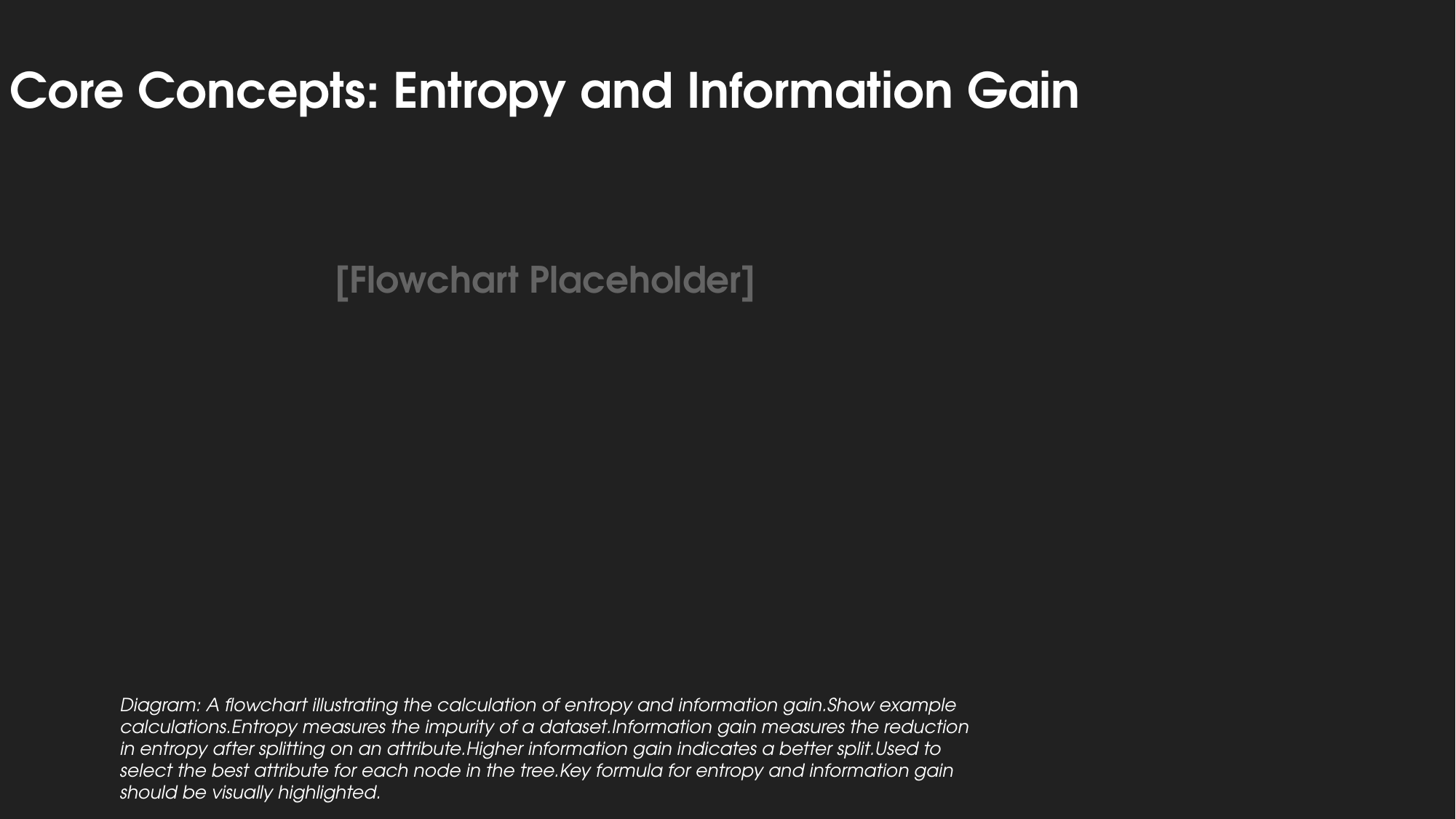

Core Concepts: Entropy and Information Gain

[Flowchart Placeholder]

Diagram: A flowchart illustrating the calculation of entropy and information gain.Show example calculations.Entropy measures the impurity of a dataset.Information gain measures the reduction in entropy after splitting on an attribute.Higher information gain indicates a better split.Used to select the best attribute for each node in the tree.Key formula for entropy and information gain should be visually highlighted.